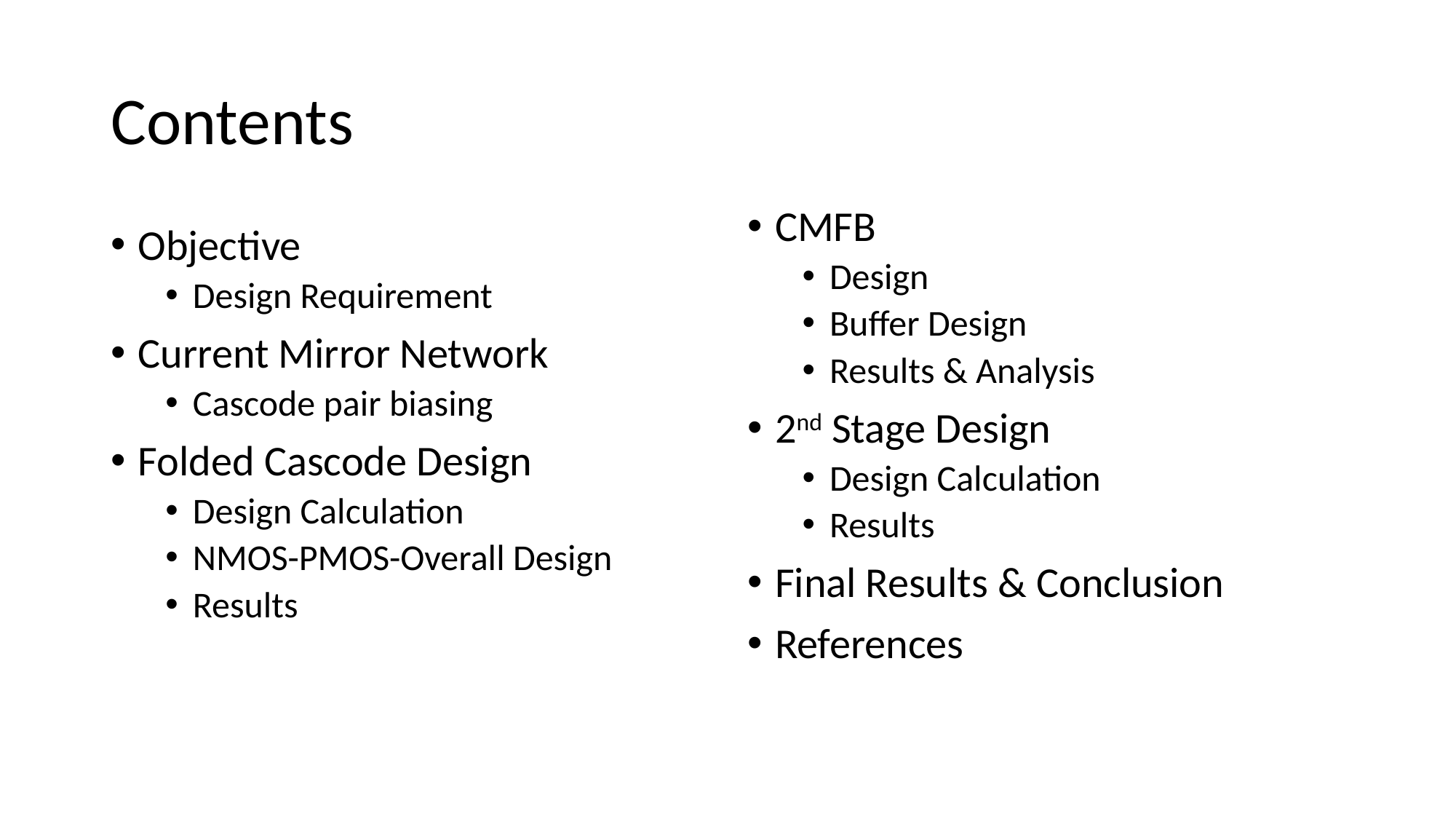

# Contents
CMFB
Design
Buffer Design
Results & Analysis
2nd Stage Design
Design Calculation
Results
Final Results & Conclusion
References

Objective
Design Requirement
Current Mirror Network
Cascode pair biasing
Folded Cascode Design
Design Calculation
NMOS-PMOS-Overall Design
Results